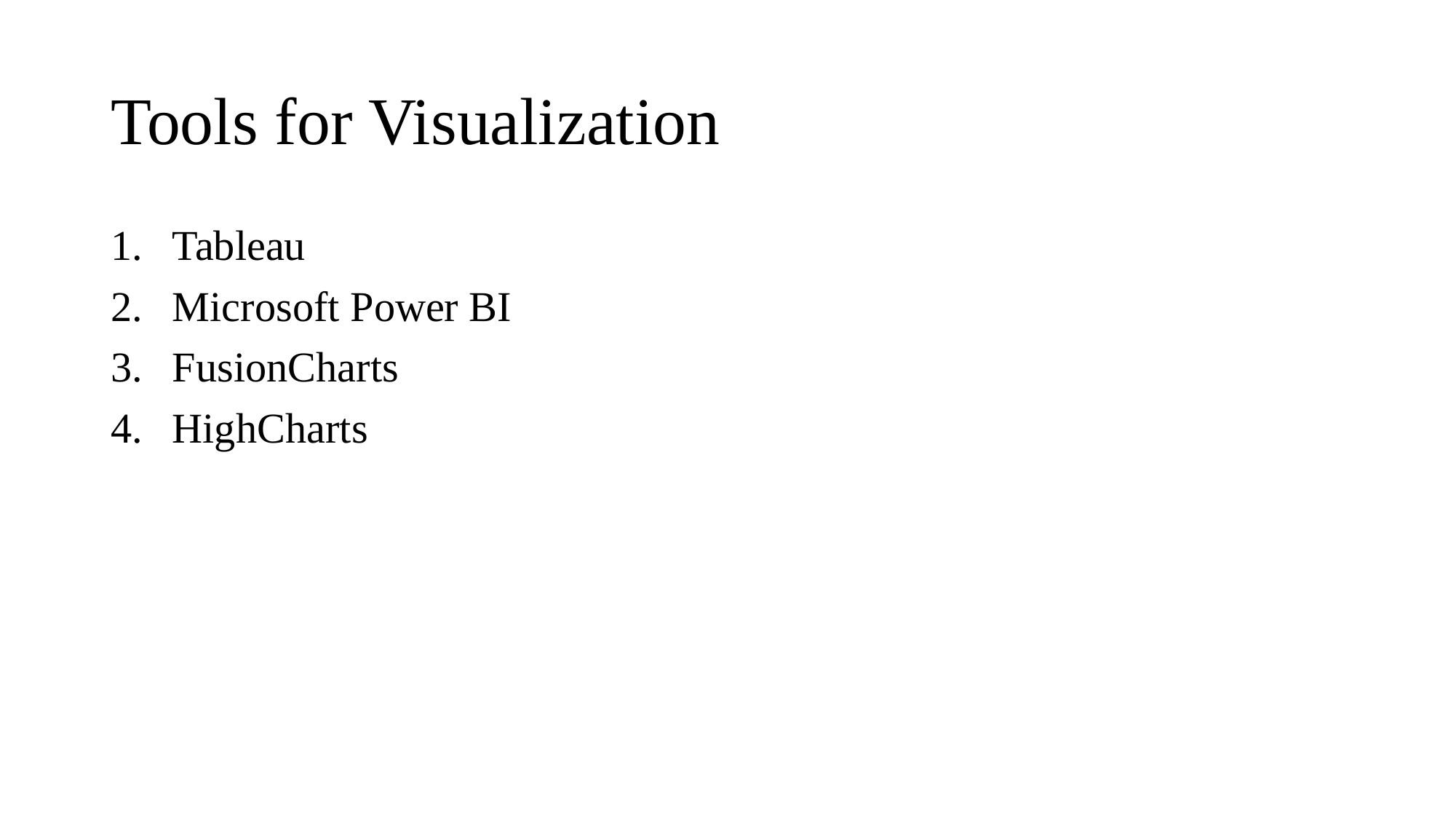

# Tools for Visualization
Tableau
Microsoft Power BI
FusionCharts
HighCharts